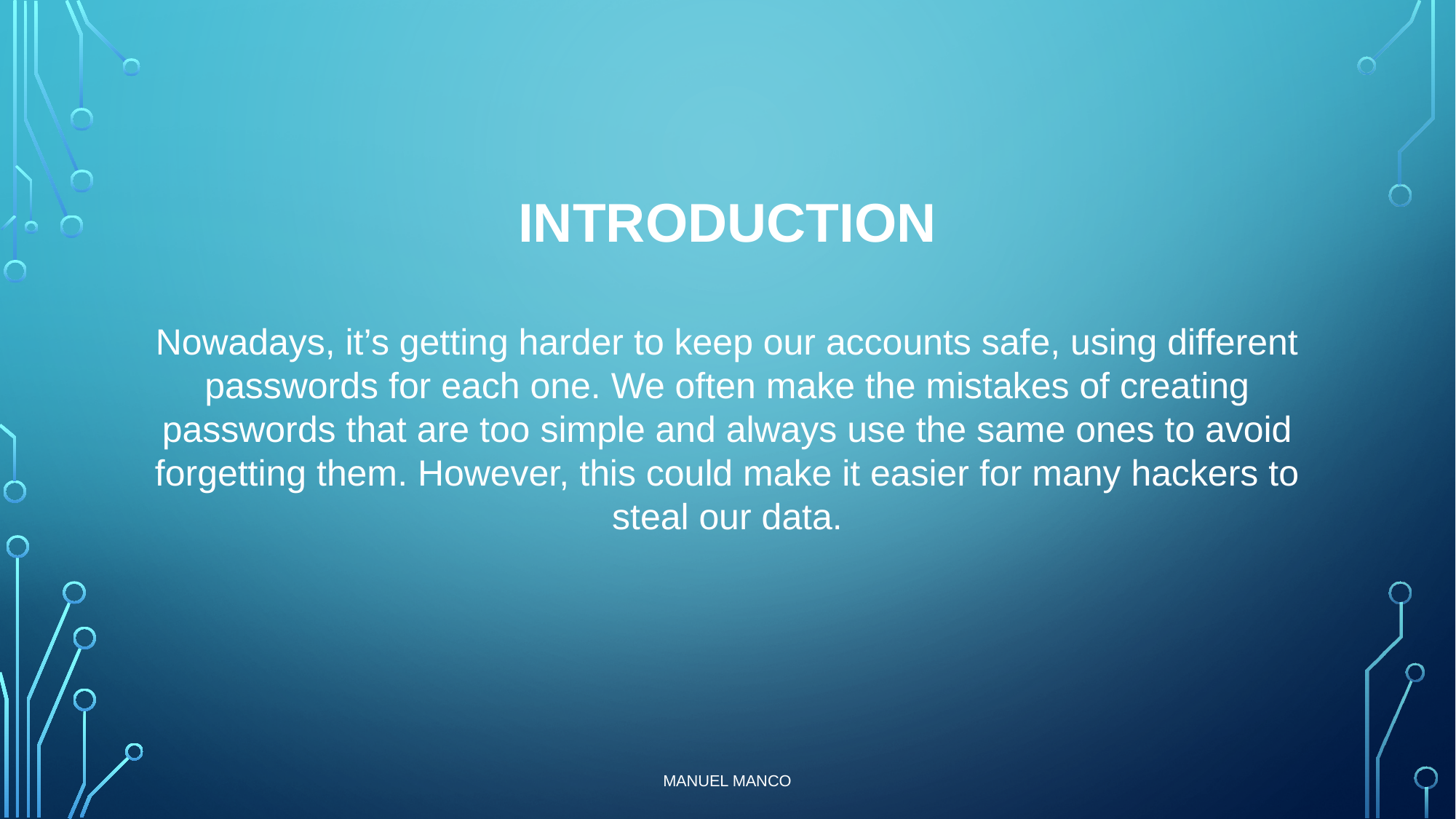

# introduction
Nowadays, it’s getting harder to keep our accounts safe, using different passwords for each one. We often make the mistakes of creating passwords that are too simple and always use the same ones to avoid forgetting them. However, this could make it easier for many hackers to steal our data.
Manuel Manco